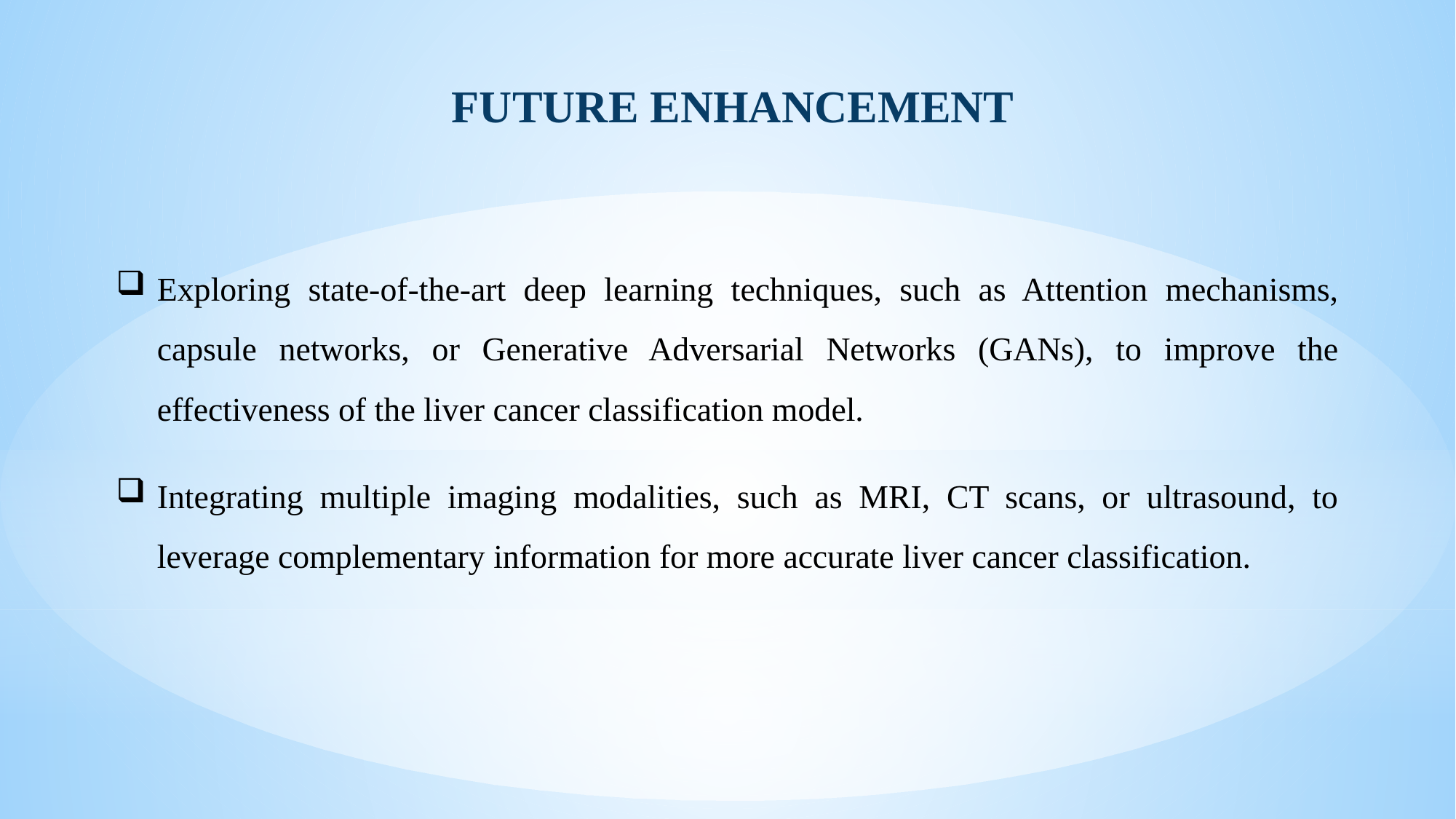

future enhancement
Exploring state-of-the-art deep learning techniques, such as Attention mechanisms, capsule networks, or Generative Adversarial Networks (GANs), to improve the effectiveness of the liver cancer classification model.

Integrating multiple imaging modalities, such as MRI, CT scans, or ultrasound, to leverage complementary information for more accurate liver cancer classification.